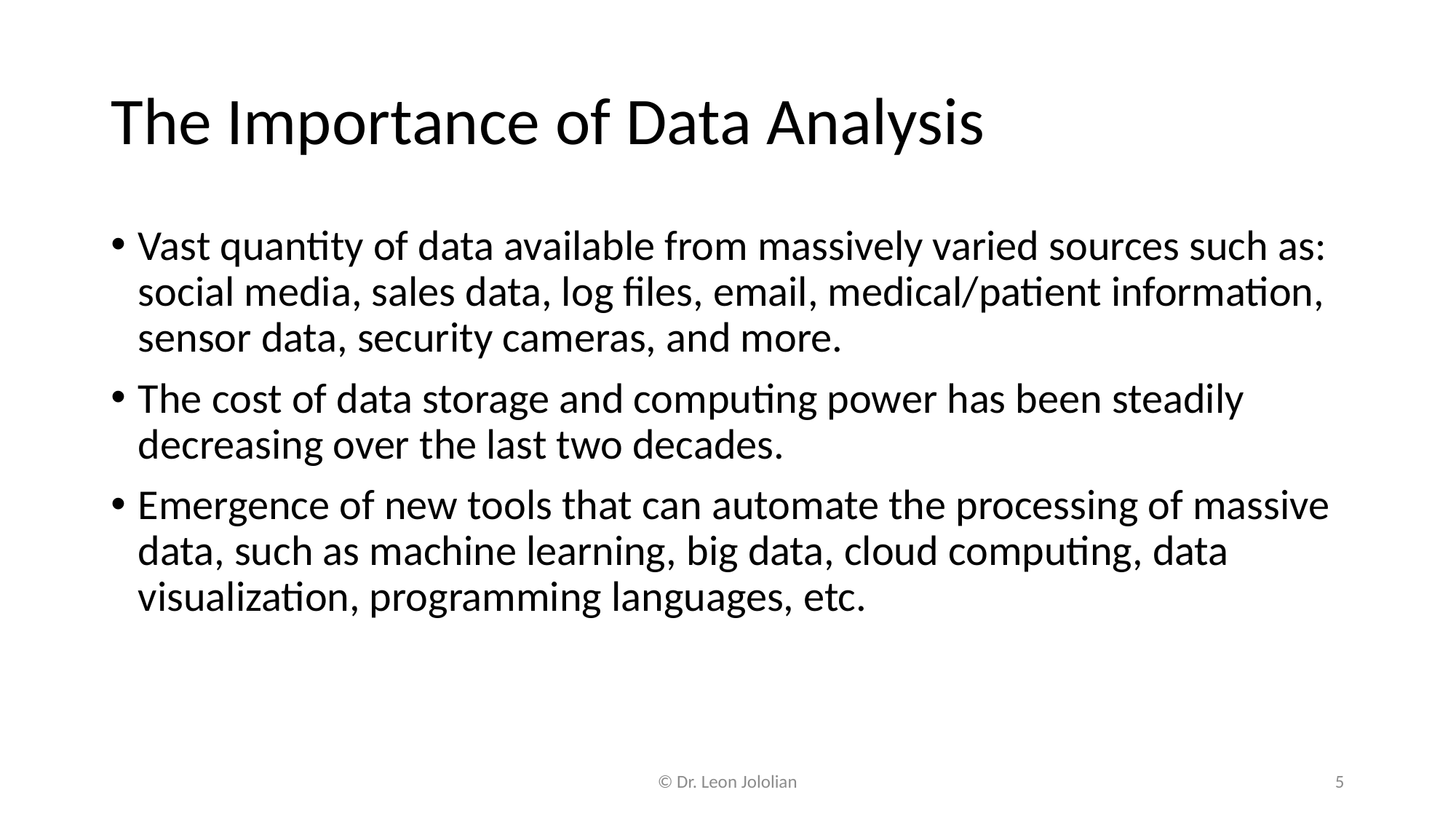

# The Importance of Data Analysis
Vast quantity of data available from massively varied sources such as: social media, sales data, log files, email, medical/patient information, sensor data, security cameras, and more.
The cost of data storage and computing power has been steadily decreasing over the last two decades.
Emergence of new tools that can automate the processing of massive data, such as machine learning, big data, cloud computing, data visualization, programming languages, etc.
© Dr. Leon Jololian
5